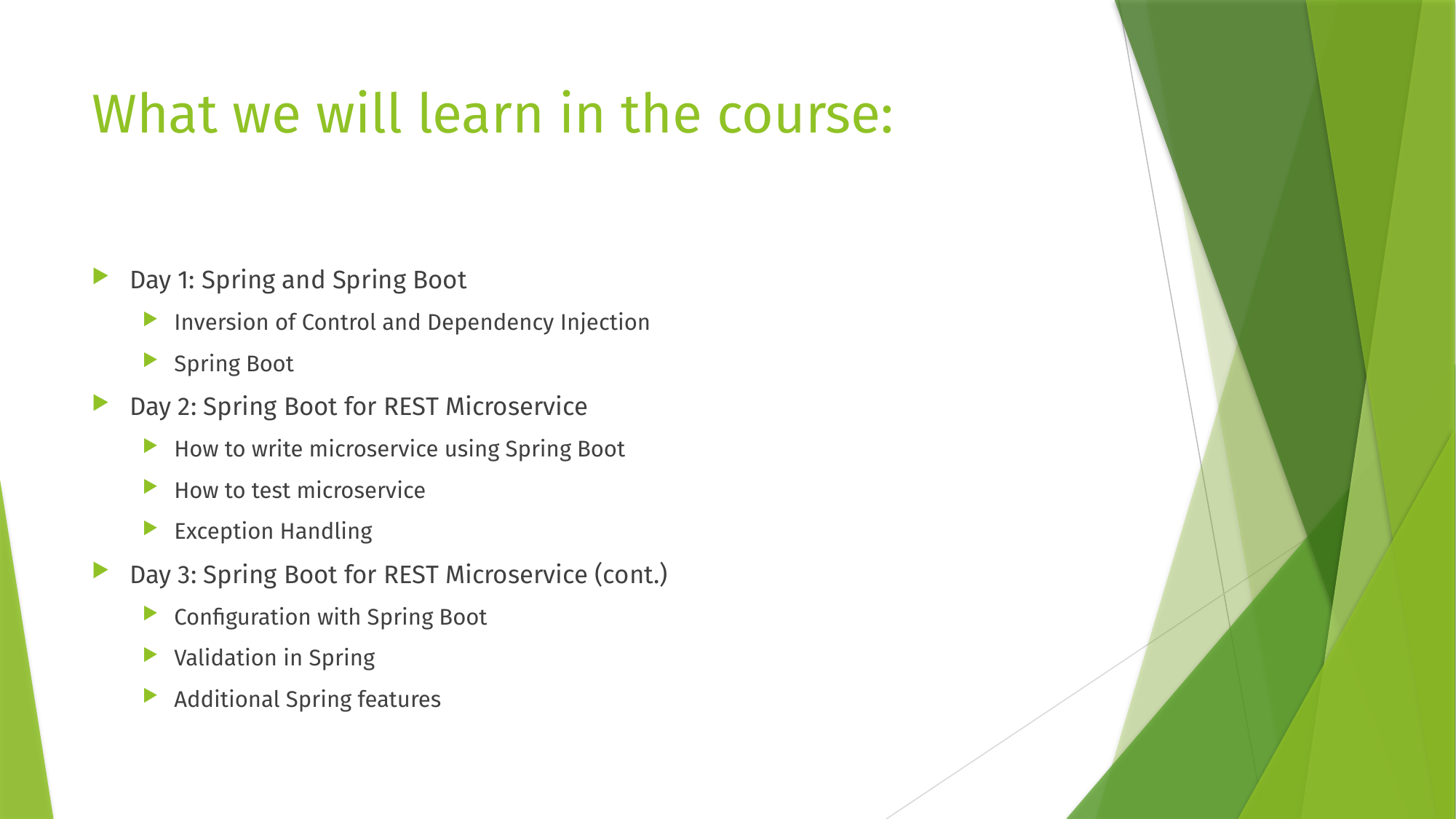

# What we will learn in the course:
Day 1: Spring and Spring Boot
Inversion of Control and Dependency Injection
Spring Boot
Day 2: Spring Boot for REST Microservice
How to write microservice using Spring Boot
How to test microservice
Exception Handling
Day 3: Spring Boot for REST Microservice (cont.)
Configuration with Spring Boot
Validation in Spring
Additional Spring features